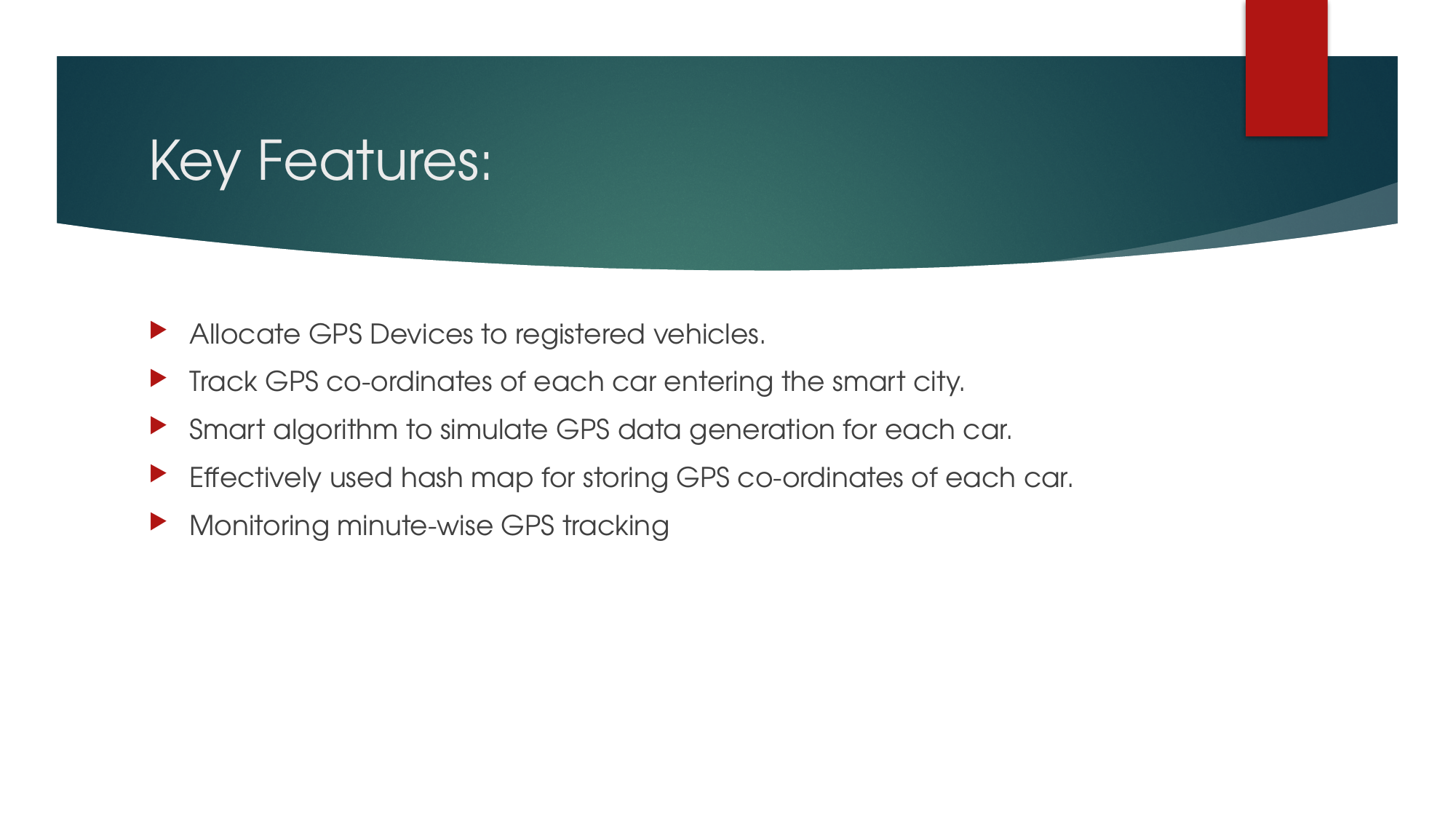

# Key Features:
Allocate GPS Devices to registered vehicles.
Track GPS co-ordinates of each car entering the smart city.
Smart algorithm to simulate GPS data generation for each car.
Effectively used hash map for storing GPS co-ordinates of each car.
Monitoring minute-wise GPS tracking